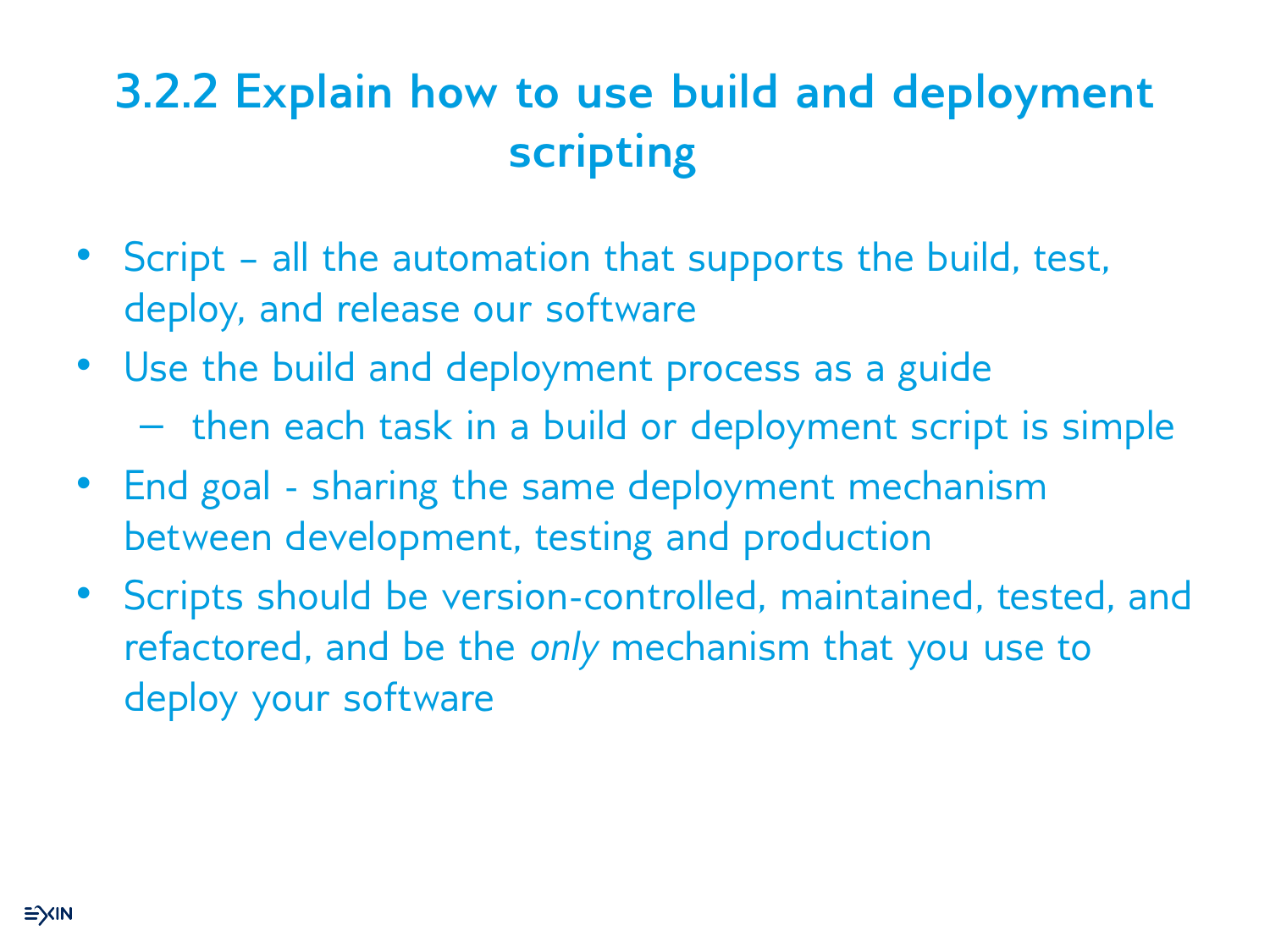

# 3.2.2 Explain how to use build and deployment scripting
Script – all the automation that supports the build, test, deploy, and release our software
Use the build and deployment process as a guide
 then each task in a build or deployment script is simple
End goal - sharing the same deployment mechanism between development, testing and production
Scripts should be version-controlled, maintained, tested, and refactored, and be the only mechanism that you use to deploy your software